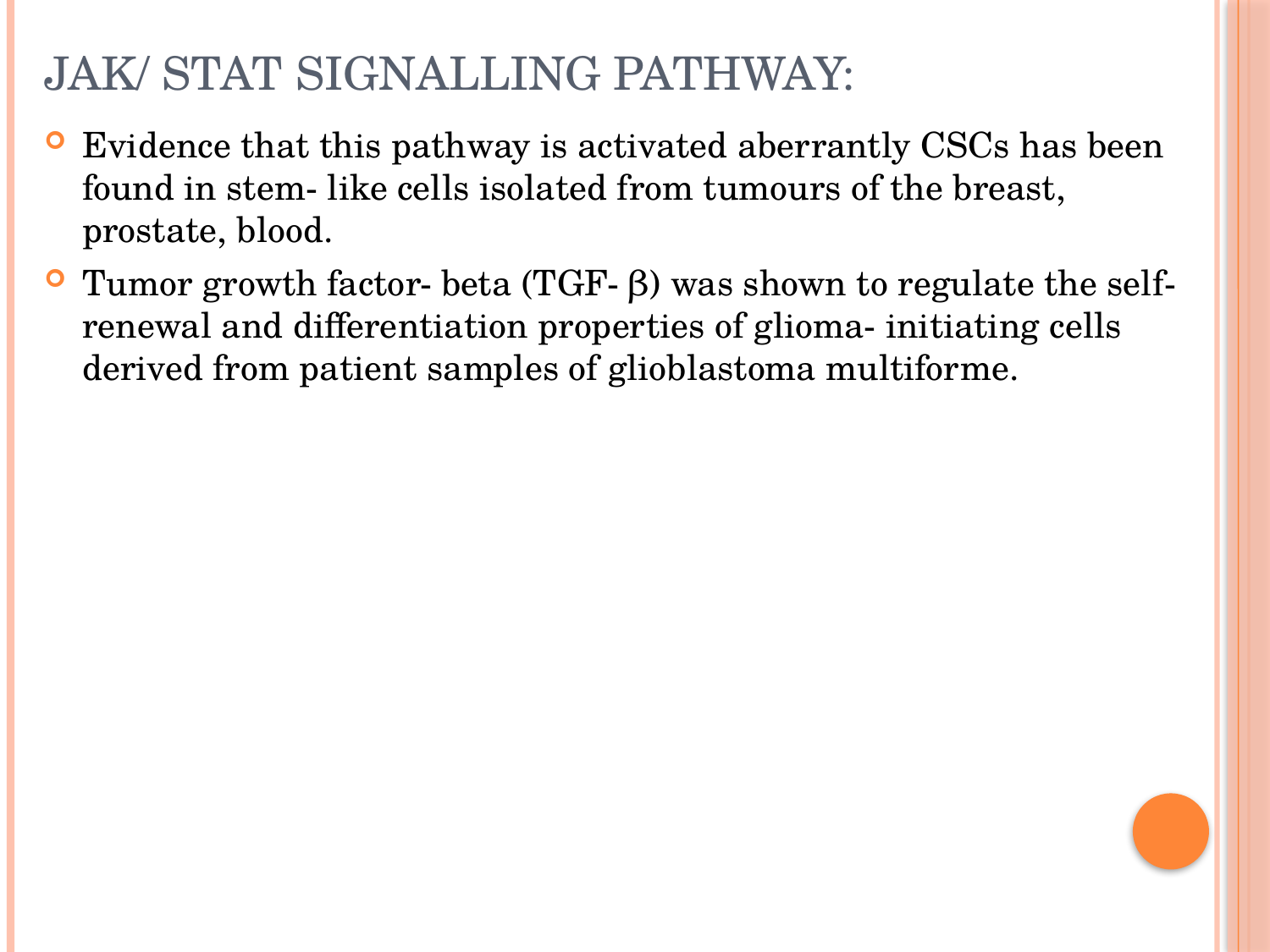

# JAK/ STAT signalling Pathway:
Evidence that this pathway is activated aberrantly CSCs has been found in stem- like cells isolated from tumours of the breast, prostate, blood.
Tumor growth factor- beta (TGF- β) was shown to regulate the self- renewal and differentiation properties of glioma- initiating cells derived from patient samples of glioblastoma multiforme.